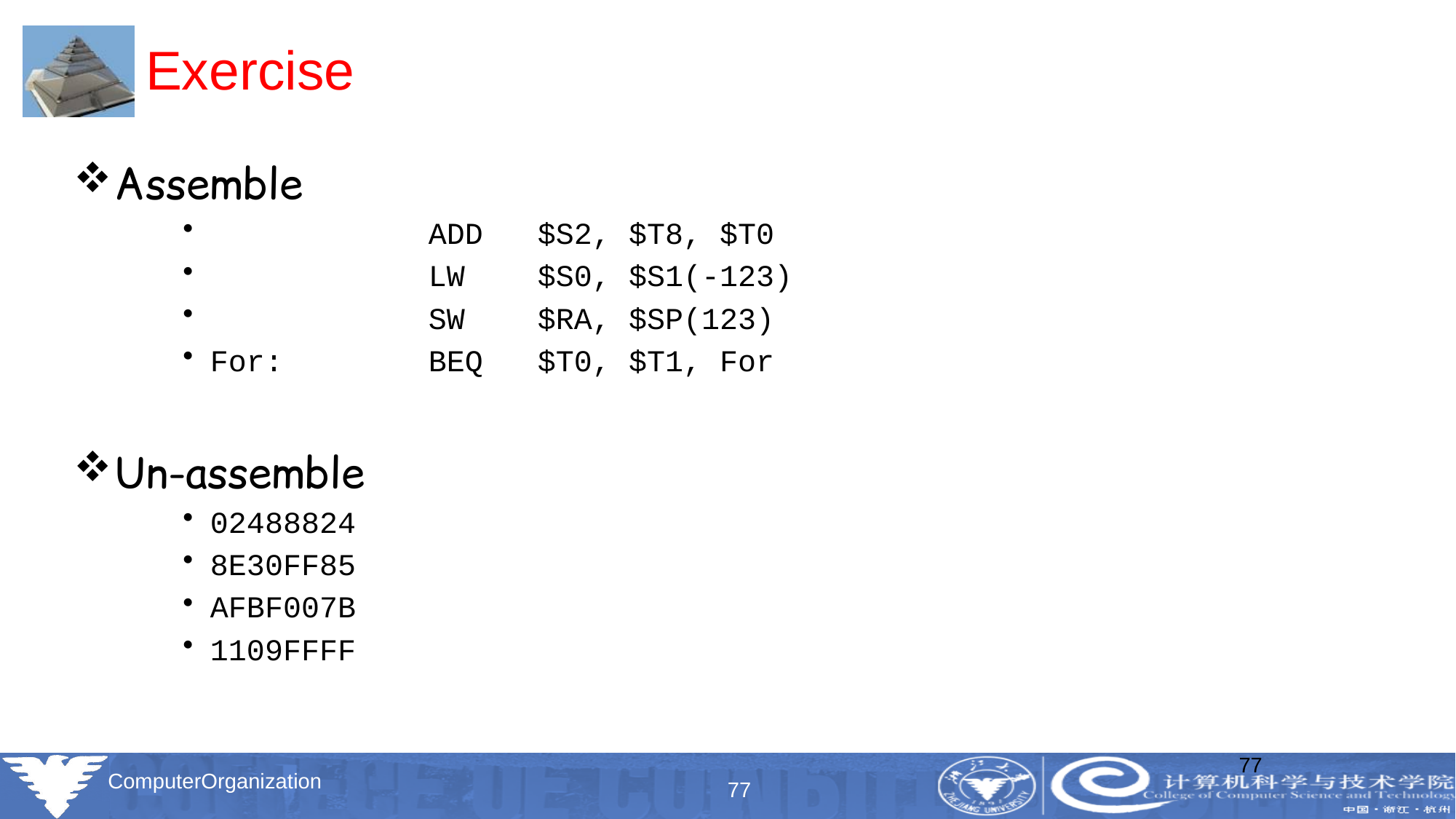

# Exercise
Assemble
		ADD	$S2, $T8, $T0
		LW	$S0, $S1(-123)
		SW	$RA, $SP(123)
For:    	BEQ	$T0, $T1, For

Un-assemble
02488824
8E30FF85
AFBF007B
1109FFFF
77